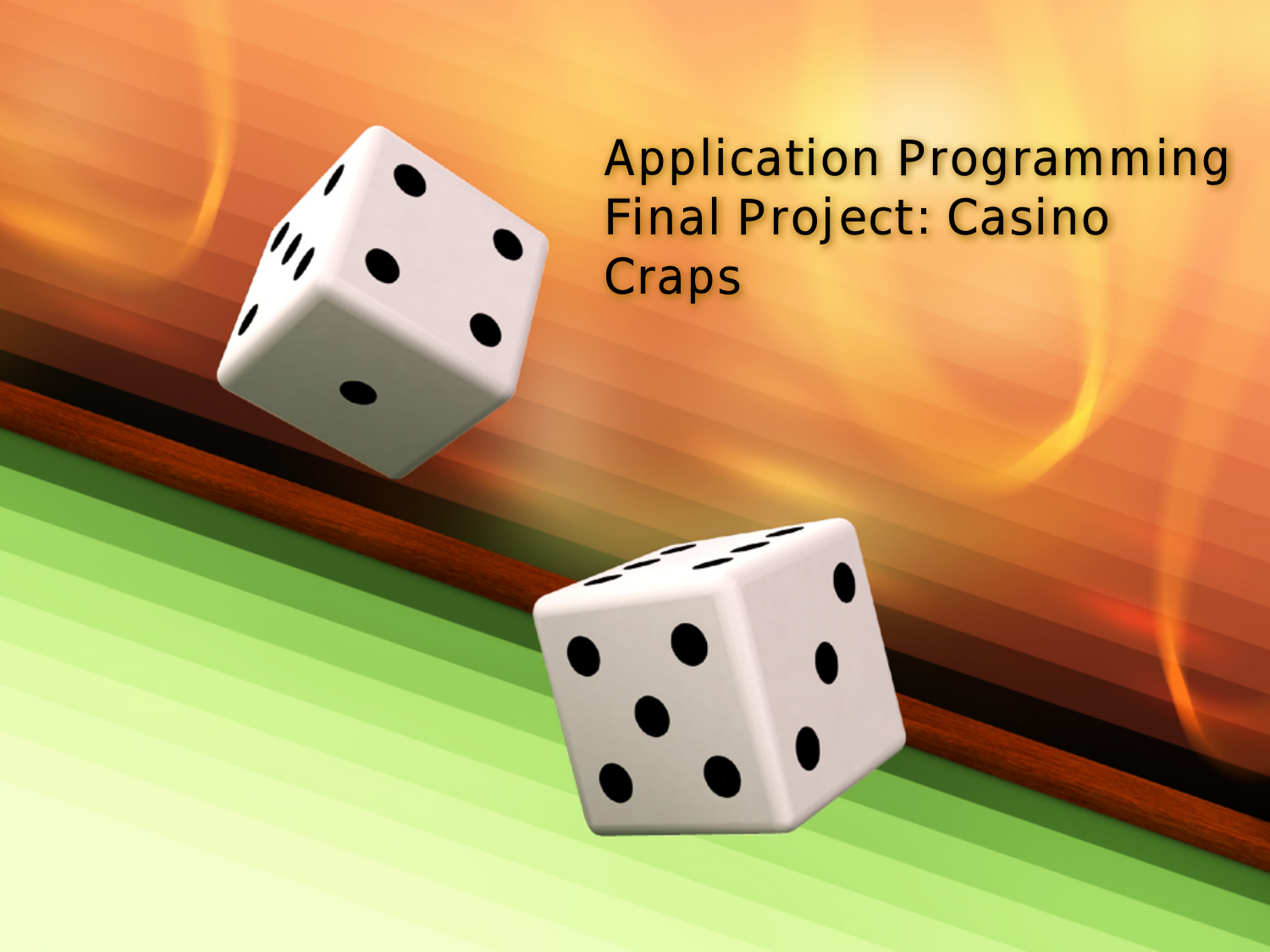

# Application Programming Final Project: Casino Craps